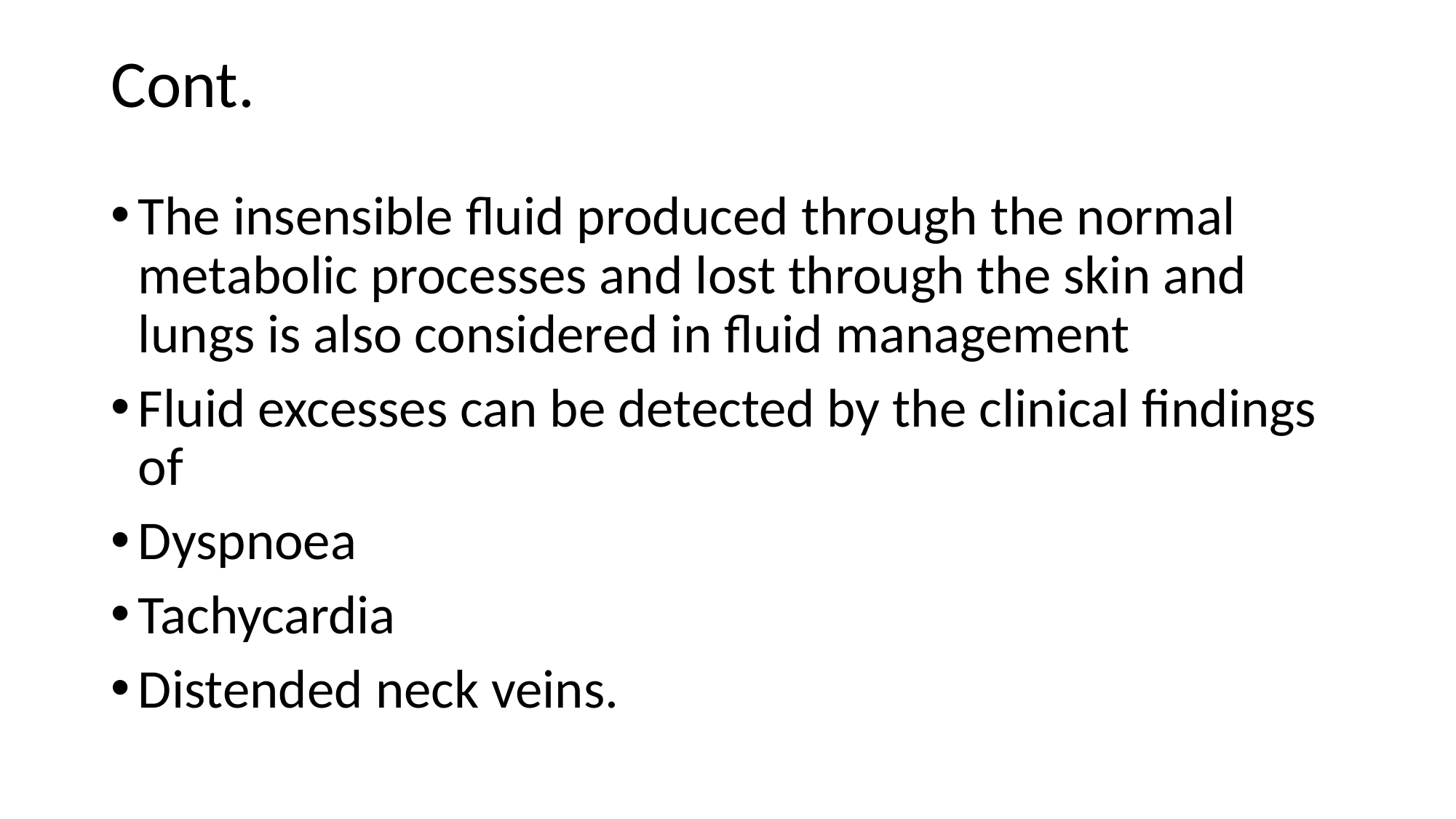

# Cont.
The insensible fluid produced through the normal metabolic processes and lost through the skin and lungs is also considered in fluid management
Fluid excesses can be detected by the clinical findings of
Dyspnoea
Tachycardia
Distended neck veins.